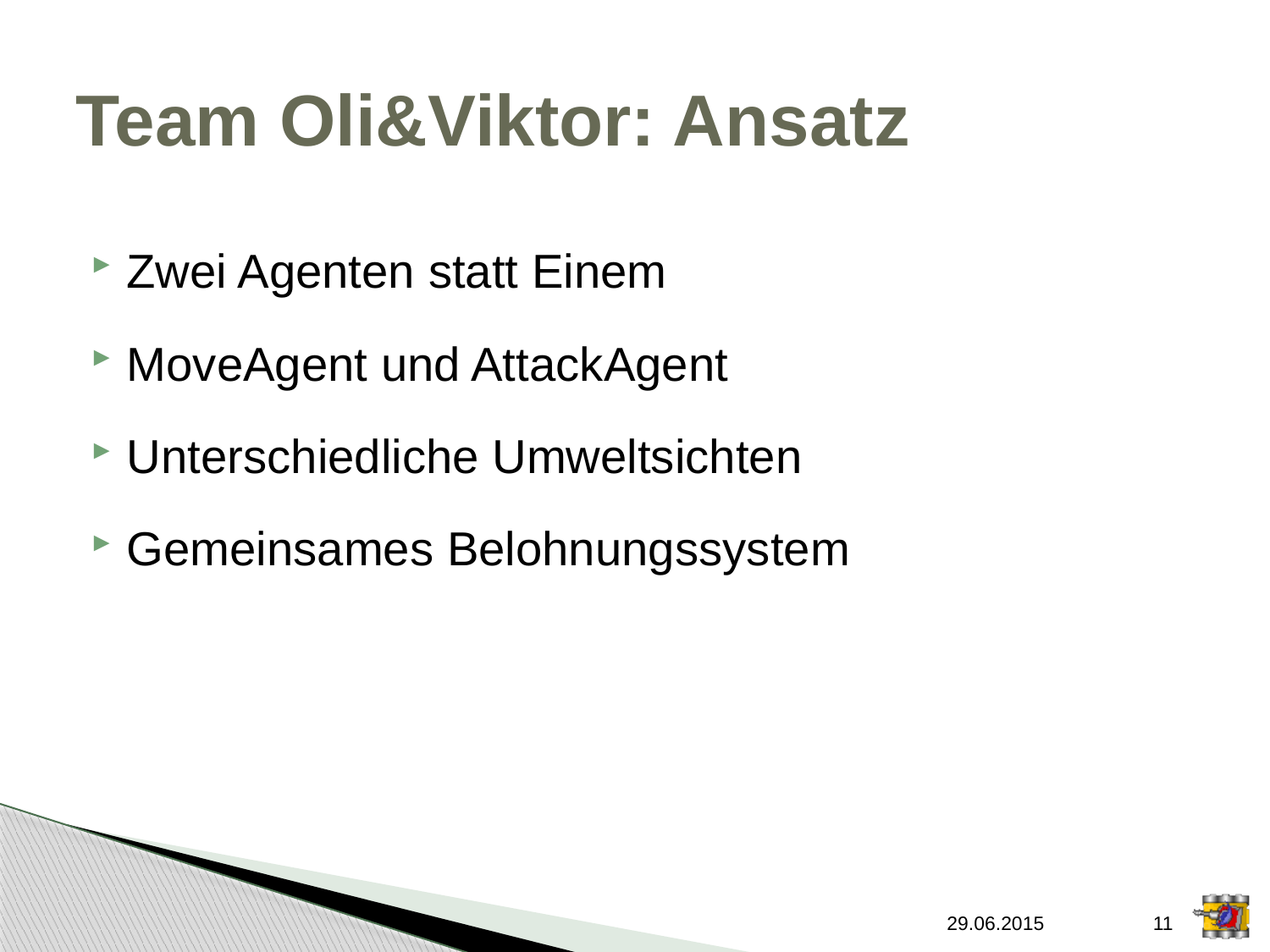

# Team Oli&Viktor: Ansatz
Zwei Agenten statt Einem
MoveAgent und AttackAgent
Unterschiedliche Umweltsichten
Gemeinsames Belohnungssystem
29.06.2015
11